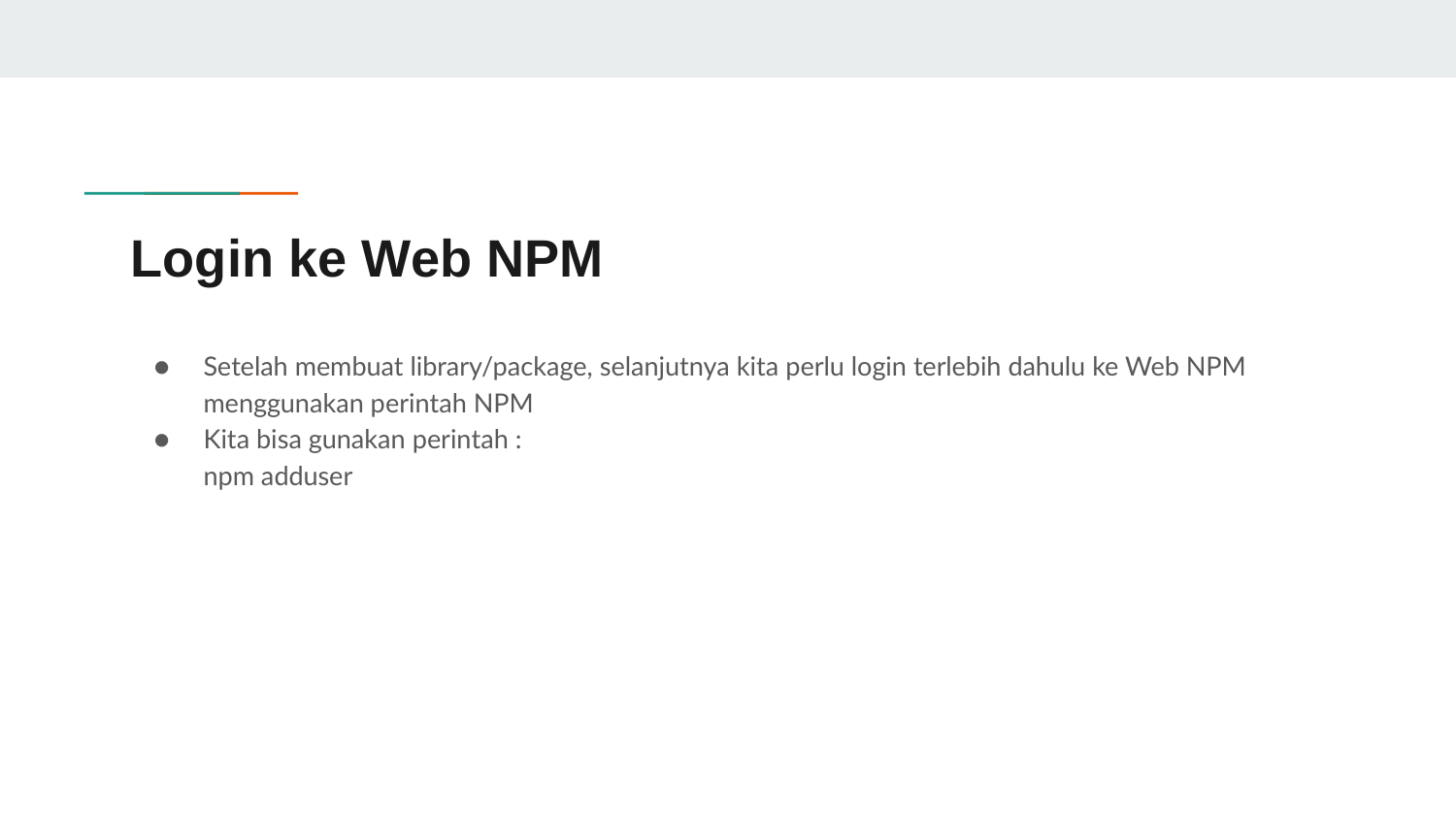

# Login ke Web NPM
Setelah membuat library/package, selanjutnya kita perlu login terlebih dahulu ke Web NPM menggunakan perintah NPM
Kita bisa gunakan perintah :
npm adduser